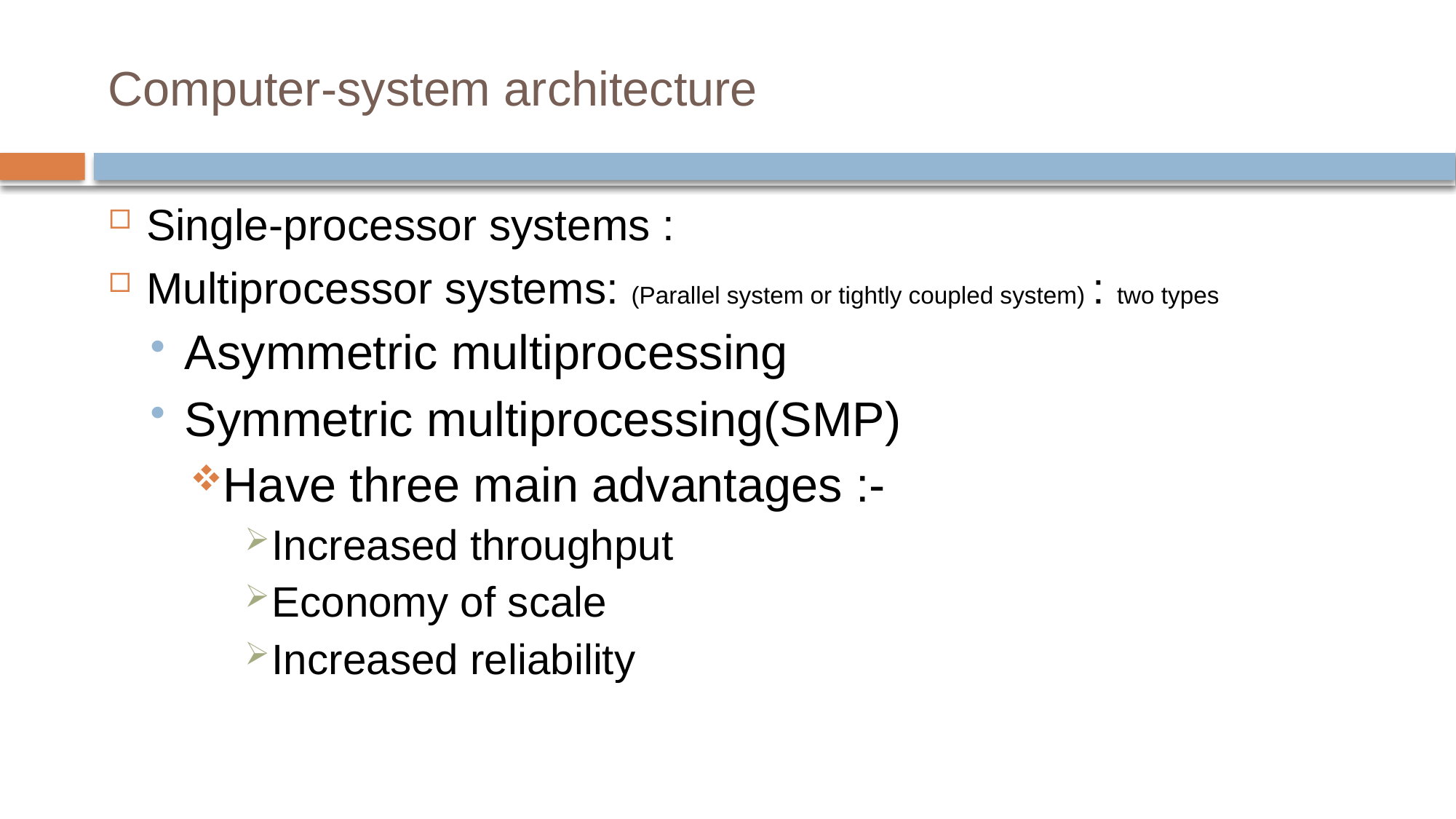

# Computer-system architecture
Single-processor systems :
Multiprocessor systems: (Parallel system or tightly coupled system) : two types
Asymmetric multiprocessing
Symmetric multiprocessing(SMP)
Have three main advantages :-
Increased throughput
Economy of scale
Increased reliability